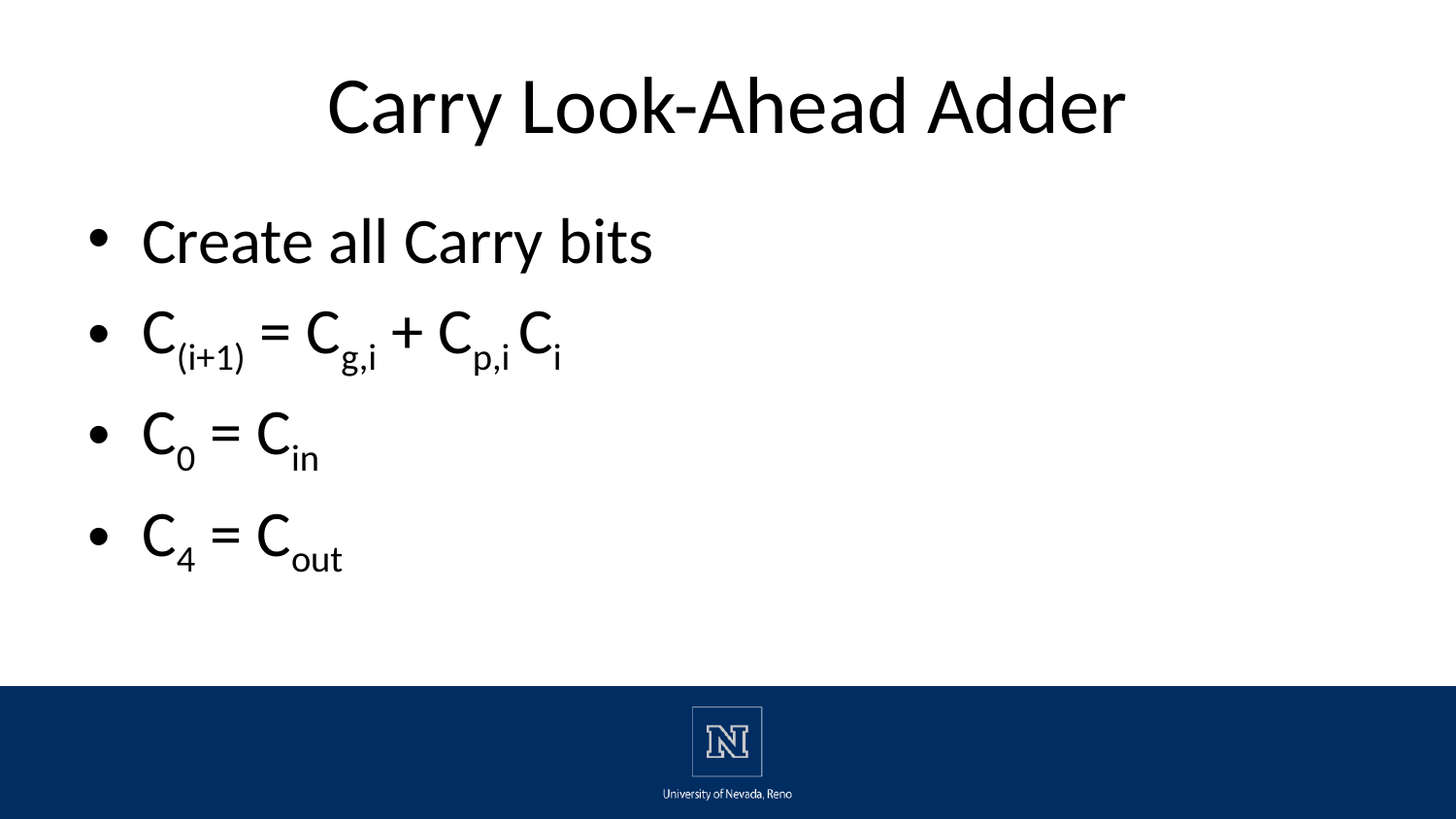

# Carry Look-Ahead Adder
Create all Carry bits
C(i+1) = Cg,i + Cp,i Ci
C0 = Cin
C4 = Cout